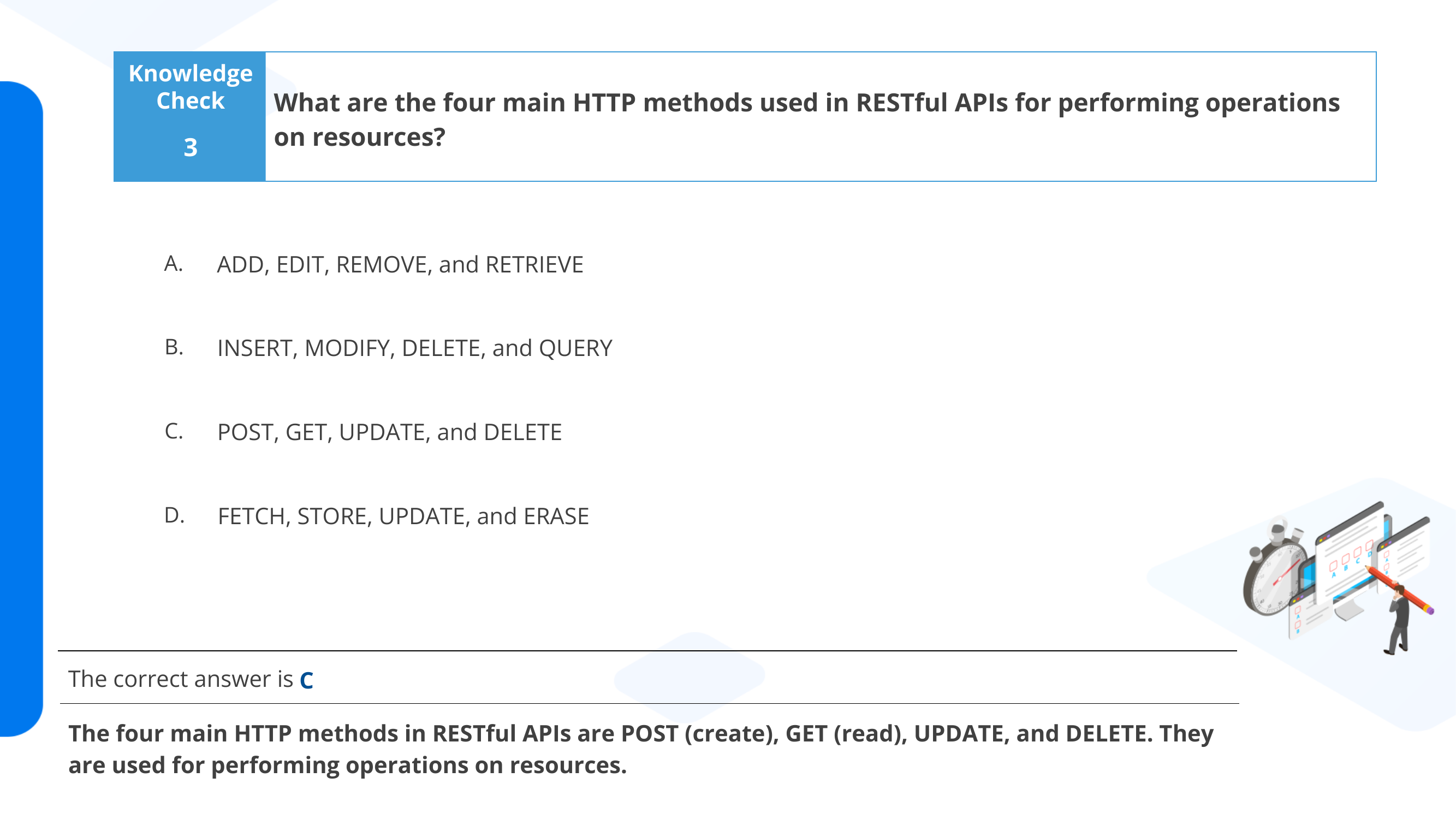

What are the four main HTTP methods used in RESTful APIs for performing operations on resources?
3
ADD, EDIT, REMOVE, and RETRIEVE
INSERT, MODIFY, DELETE, and QUERY
POST, GET, UPDATE, and DELETE
FETCH, STORE, UPDATE, and ERASE

C
The four main HTTP methods in RESTful APIs are POST (create), GET (read), UPDATE, and DELETE. They are used for performing operations on resources.